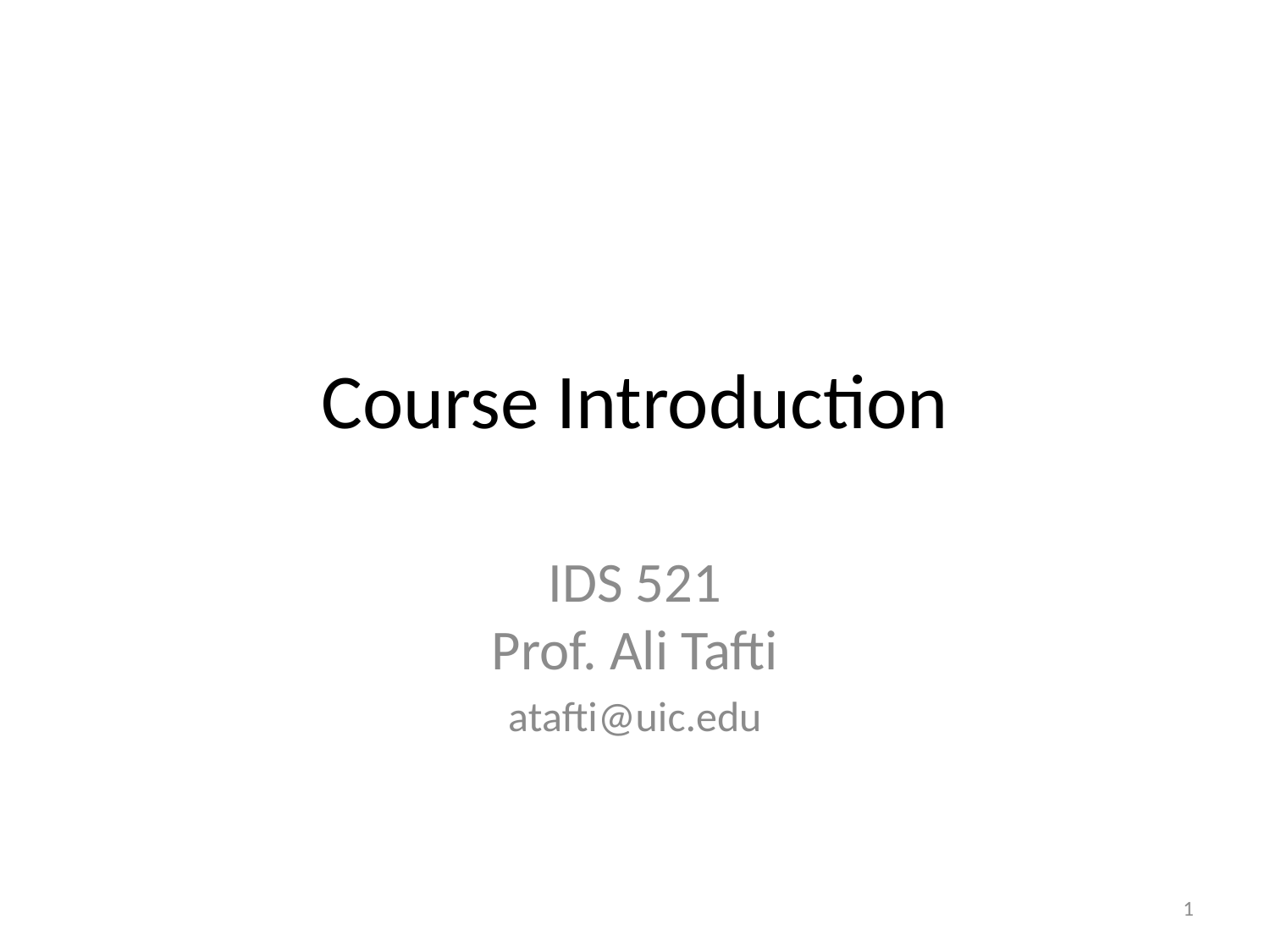

# Course Introduction
IDS 521
Prof. Ali Tafti
atafti@uic.edu
1